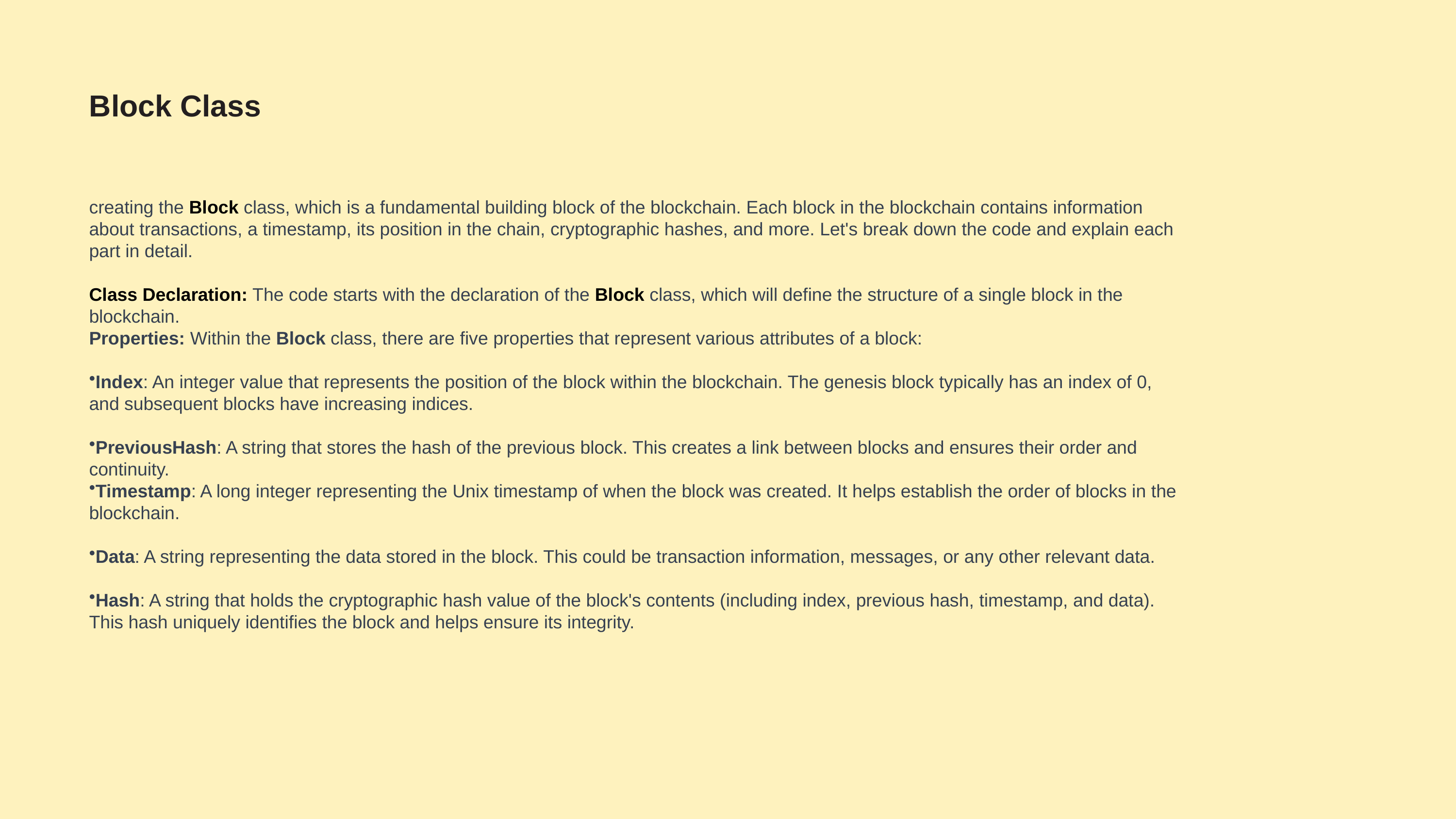

# Block Class
creating the Block class, which is a fundamental building block of the blockchain. Each block in the blockchain contains information about transactions, a timestamp, its position in the chain, cryptographic hashes, and more. Let's break down the code and explain each part in detail.

Class Declaration: The code starts with the declaration of the Block class, which will define the structure of a single block in the blockchain.
Properties: Within the Block class, there are five properties that represent various attributes of a block:

Index: An integer value that represents the position of the block within the blockchain. The genesis block typically has an index of 0, and subsequent blocks have increasing indices.

PreviousHash: A string that stores the hash of the previous block. This creates a link between blocks and ensures their order and continuity.
Timestamp: A long integer representing the Unix timestamp of when the block was created. It helps establish the order of blocks in the blockchain.

Data: A string representing the data stored in the block. This could be transaction information, messages, or any other relevant data.

Hash: A string that holds the cryptographic hash value of the block's contents (including index, previous hash, timestamp, and data). This hash uniquely identifies the block and helps ensure its integrity.